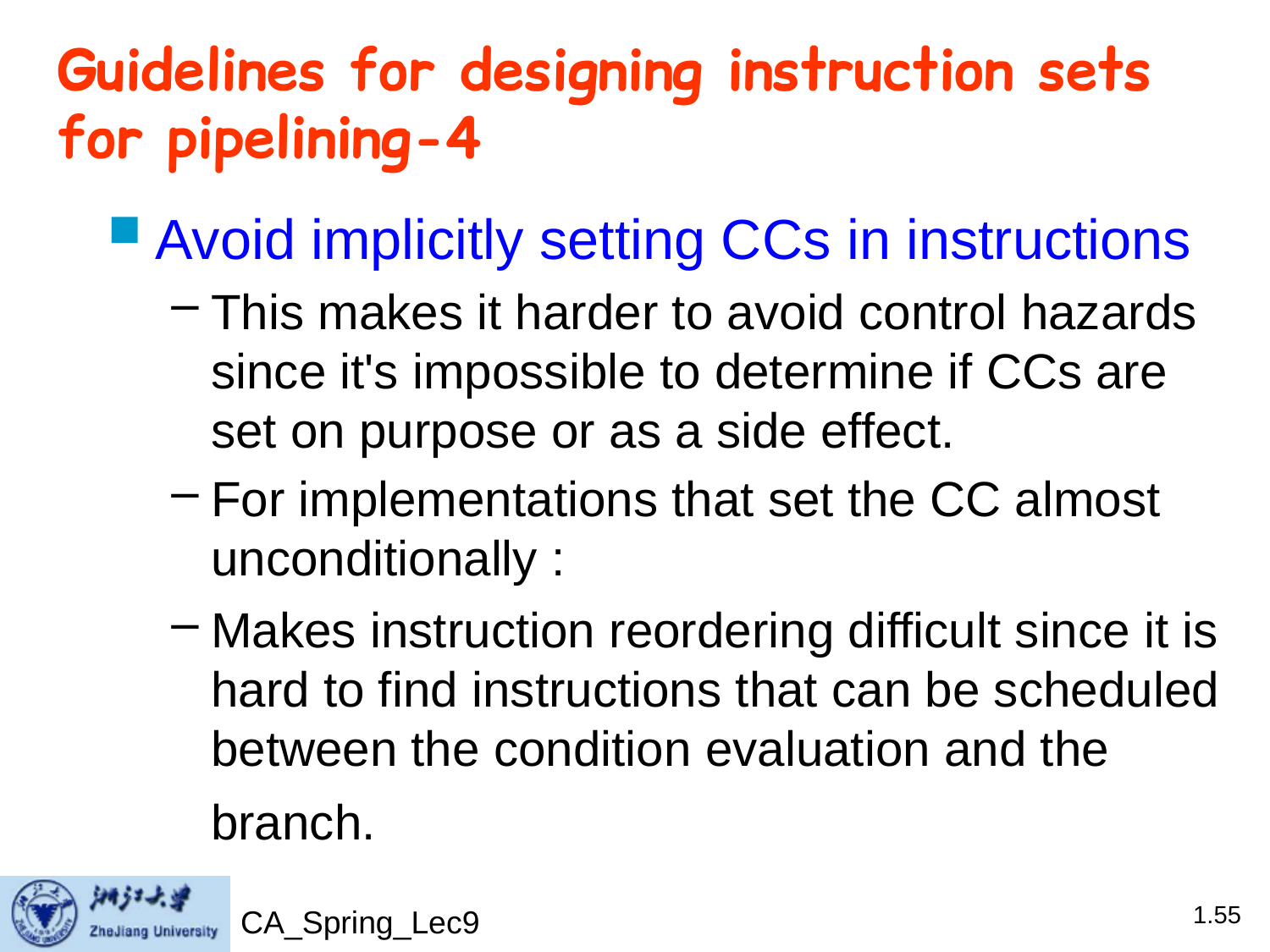

# Guidelines for designing instruction sets for pipelining-4
Avoid implicitly setting CCs in instructions
This makes it harder to avoid control hazards since it's impossible to determine if CCs are set on purpose or as a side effect.
For implementations that set the CC almost unconditionally :
Makes instruction reordering difficult since it is hard to find instructions that can be scheduled between the condition evaluation and the branch.